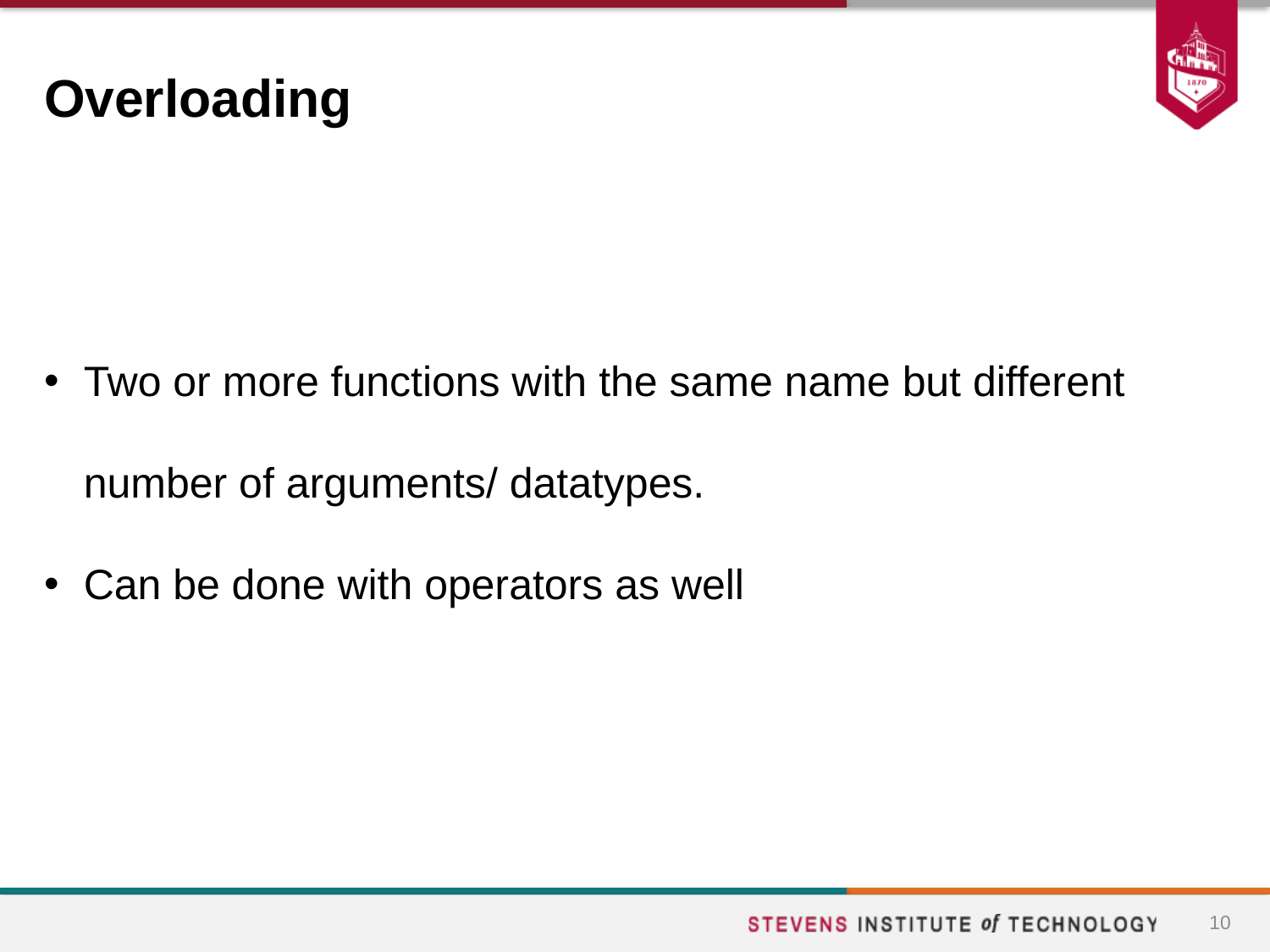

# Overloading
Two or more functions with the same name but different number of arguments/ datatypes.
Can be done with operators as well
10